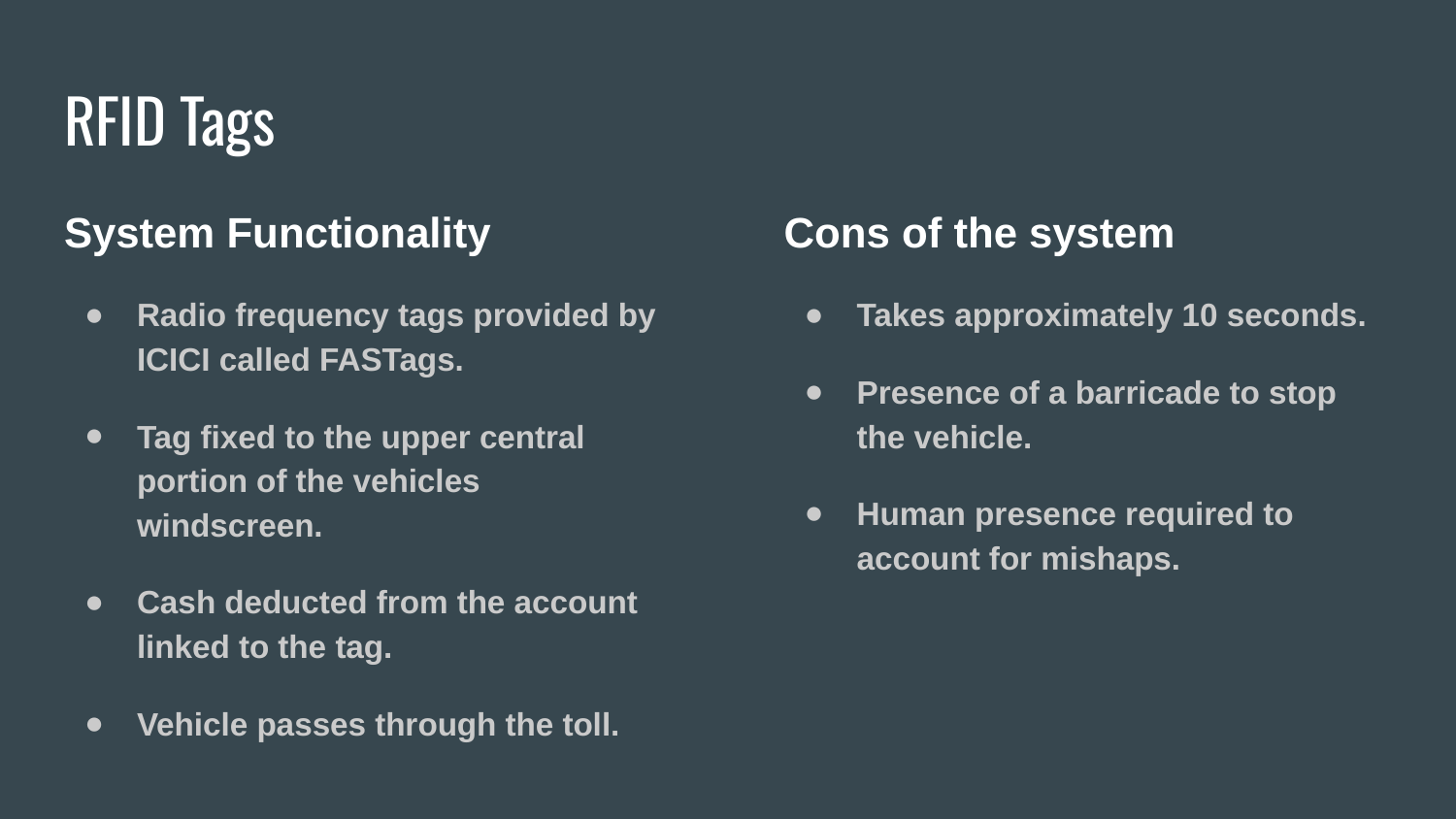

# RFID Tags
System Functionality
Radio frequency tags provided by ICICI called FASTags.
Tag fixed to the upper central portion of the vehicles windscreen.
Cash deducted from the account linked to the tag.
Vehicle passes through the toll.

Cons of the system
Takes approximately 10 seconds.
Presence of a barricade to stop the vehicle.
Human presence required to account for mishaps.